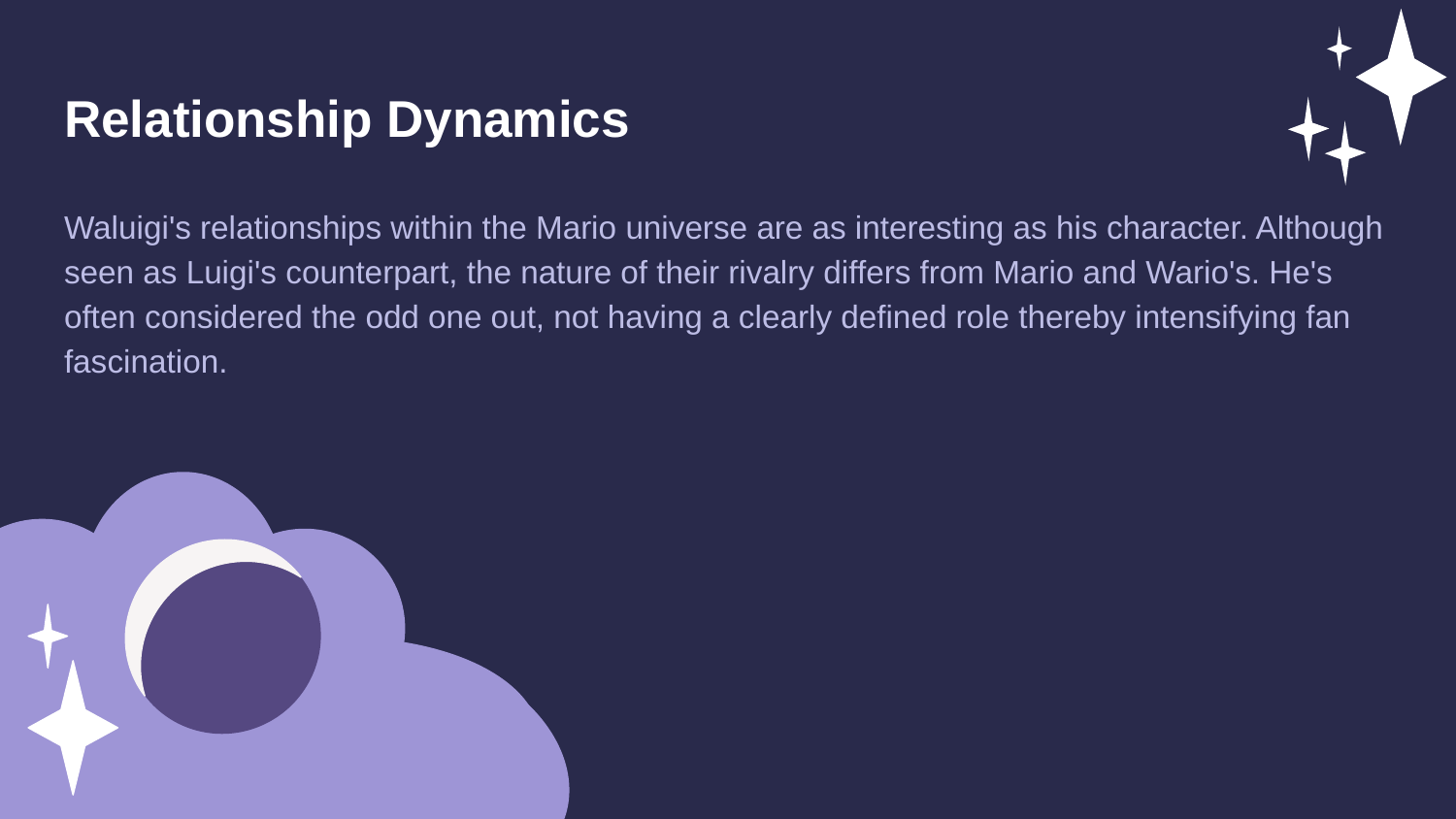

Relationship Dynamics
Waluigi's relationships within the Mario universe are as interesting as his character. Although seen as Luigi's counterpart, the nature of their rivalry differs from Mario and Wario's. He's often considered the odd one out, not having a clearly defined role thereby intensifying fan fascination.